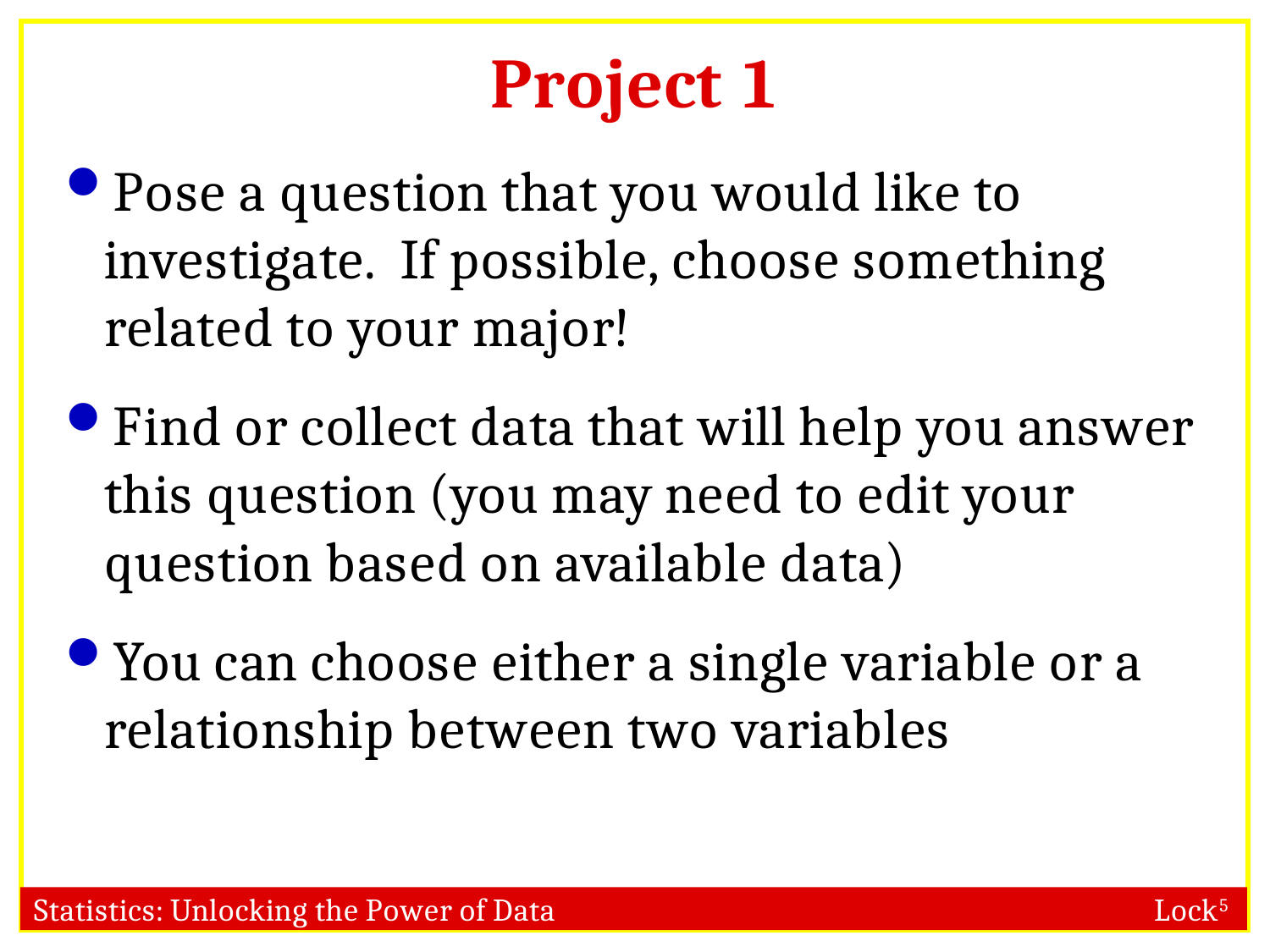

# Project 1
Pose a question that you would like to investigate.  If possible, choose something related to your major!
Find or collect data that will help you answer this question (you may need to edit your question based on available data)
You can choose either a single variable or a relationship between two variables